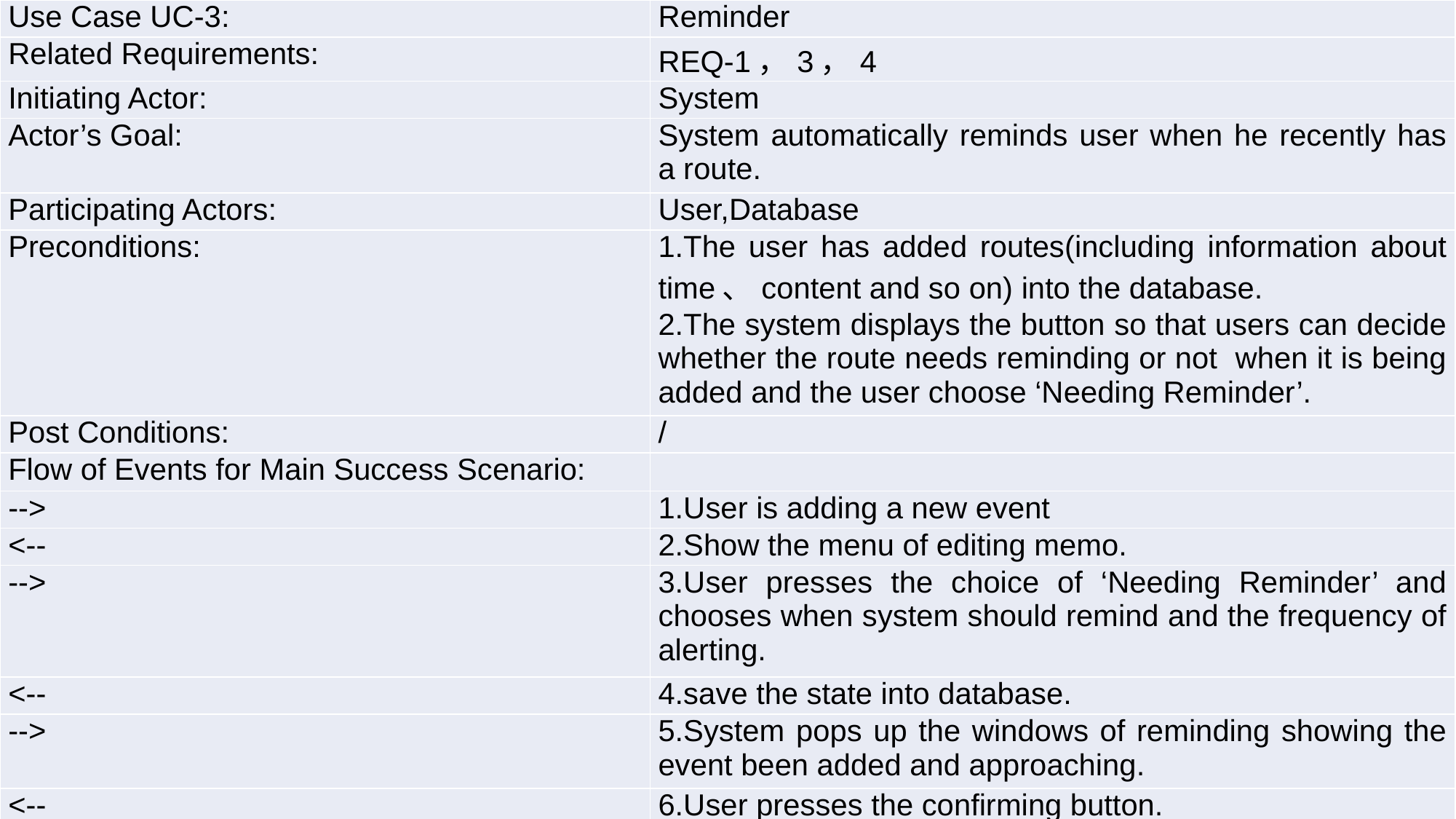

| Use Case UC-3: | Reminder |
| --- | --- |
| Related Requirements: | REQ-1，3，4 |
| Initiating Actor: | System |
| Actor’s Goal: | System automatically reminds user when he recently has a route. |
| Participating Actors: | User,Database |
| Preconditions: | 1.The user has added routes(including information about time、content and so on) into the database. 2.The system displays the button so that users can decide whether the route needs reminding or not when it is being added and the user choose ‘Needing Reminder’. |
| Post Conditions: | / |
| Flow of Events for Main Success Scenario: |  |
| --> | 1.User is adding a new event |
| <-- | 2.Show the menu of editing memo. |
| --> | 3.User presses the choice of ‘Needing Reminder’ and chooses when system should remind and the frequency of alerting. |
| <-- | 4.save the state into database. |
| --> | 5.System pops up the windows of reminding showing the event been added and approaching. |
| <-- | 6.User presses the confirming button. |